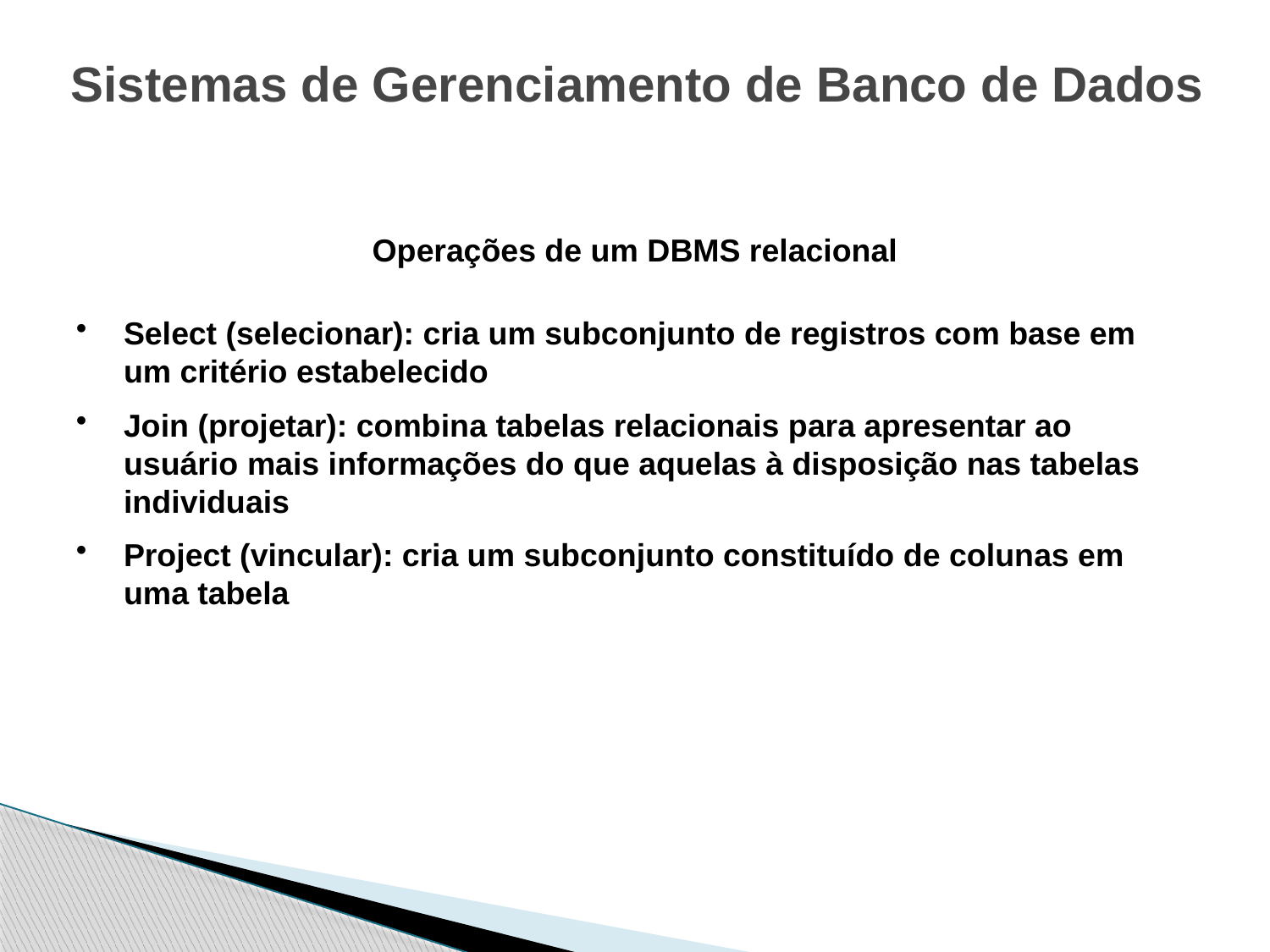

Sistemas de Gerenciamento de Banco de Dados
Operações de um DBMS relacional

Select (selecionar): cria um subconjunto de registros com base em um critério estabelecido
Join (projetar): combina tabelas relacionais para apresentar ao usuário mais informações do que aquelas à disposição nas tabelas individuais
Project (vincular): cria um subconjunto constituído de colunas em uma tabela